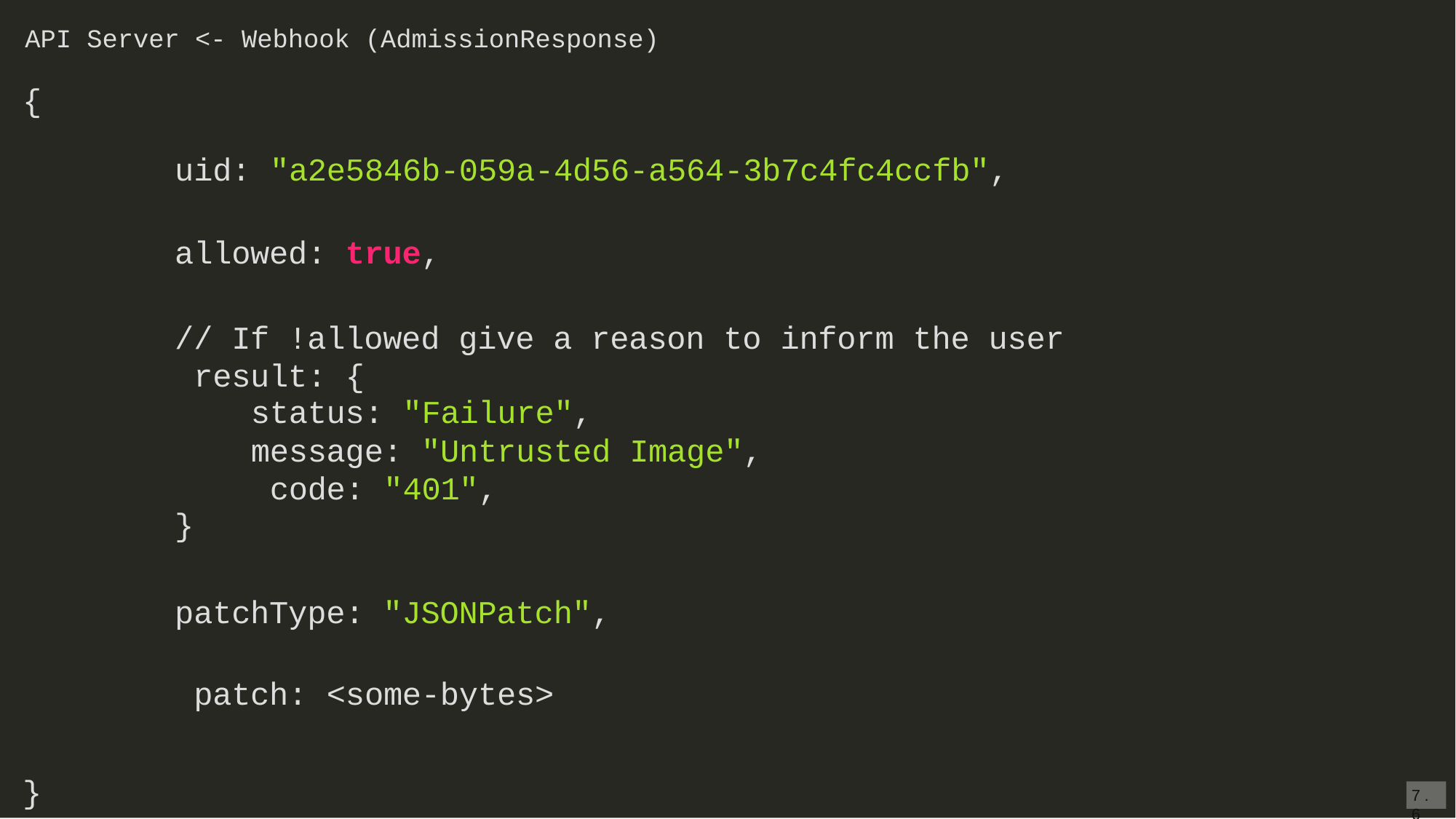

API Server <- Webhook (AdmissionResponse)

{

uid: "a2e5846b-059a-4d56-a564-3b7c4fc4ccfb",

allowed: true,

// If !allowed give a reason to inform the user  result: {
status: "Failure",
message: "Untrusted Image",  code: "401",
}
patchType: "JSONPatch",  patch: <some-bytes>
}

7 . 6